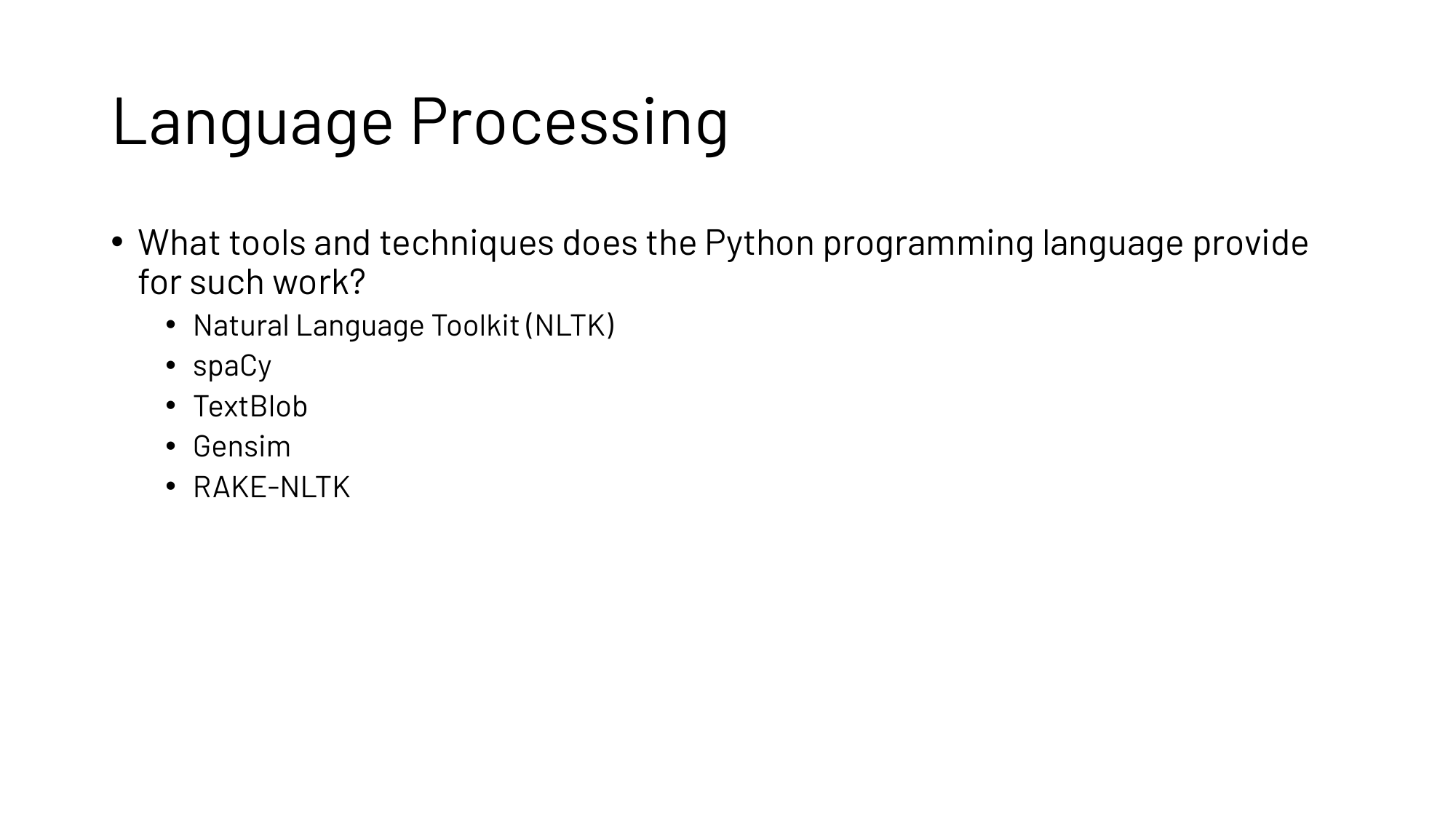

# Language Processing
What tools and techniques does the Python programming language provide for such work?
Natural Language Toolkit (NLTK)
spaCy
TextBlob
Gensim
RAKE-NLTK